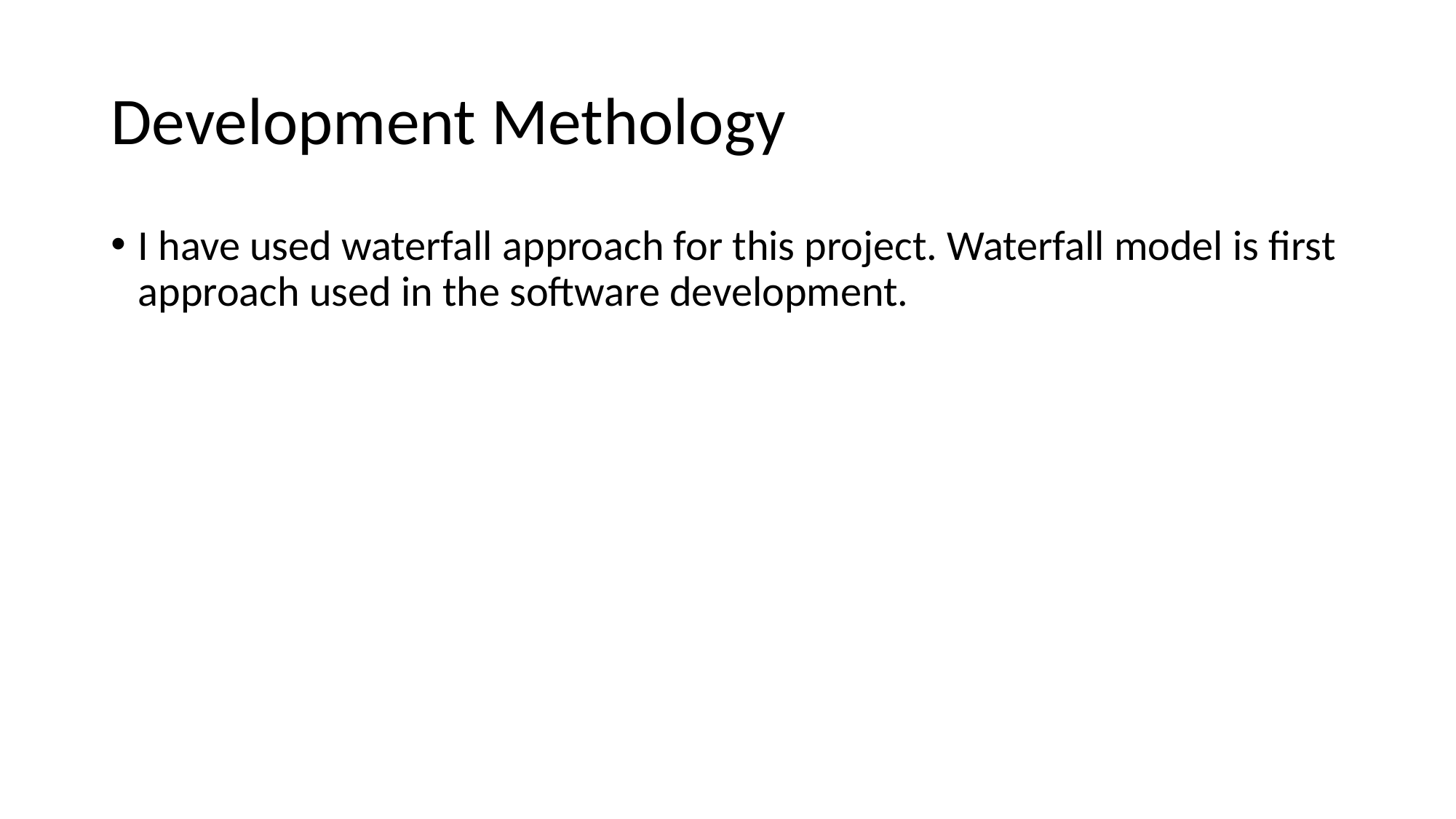

# Development Methology
I have used waterfall approach for this project. Waterfall model is first approach used in the software development.